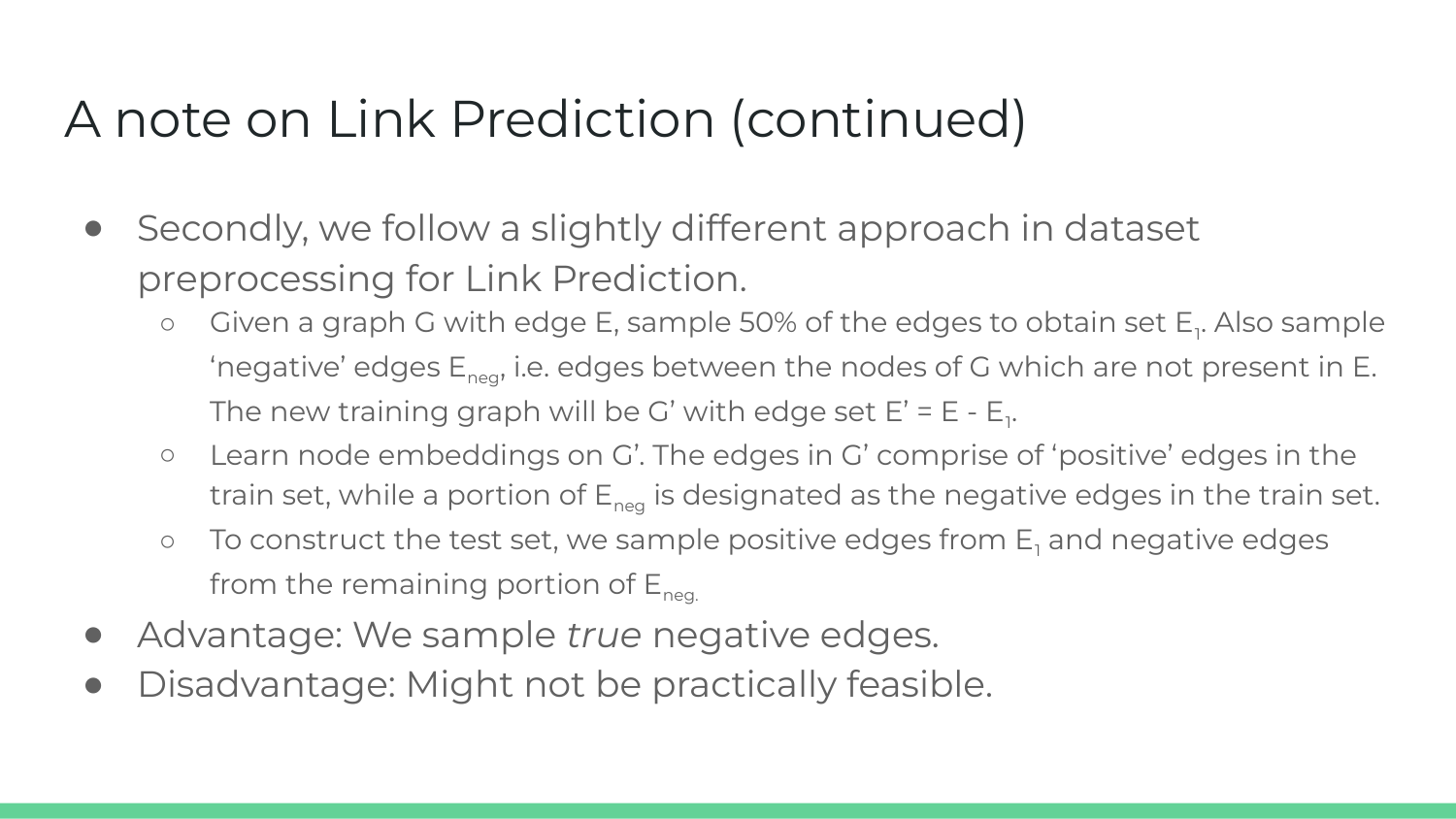

# A note on Link Prediction (continued)
Secondly, we follow a slightly different approach in dataset preprocessing for Link Prediction.
Given a graph G with edge E, sample 50% of the edges to obtain set E1. Also sample ‘negative’ edges Eneg, i.e. edges between the nodes of G which are not present in E. The new training graph will be G’ with edge set E’ = E - E1.
Learn node embeddings on G’. The edges in G’ comprise of ‘positive’ edges in the train set, while a portion of Eneg is designated as the negative edges in the train set.
To construct the test set, we sample positive edges from E1 and negative edges from the remaining portion of Eneg.
Advantage: We sample true negative edges.
Disadvantage: Might not be practically feasible.